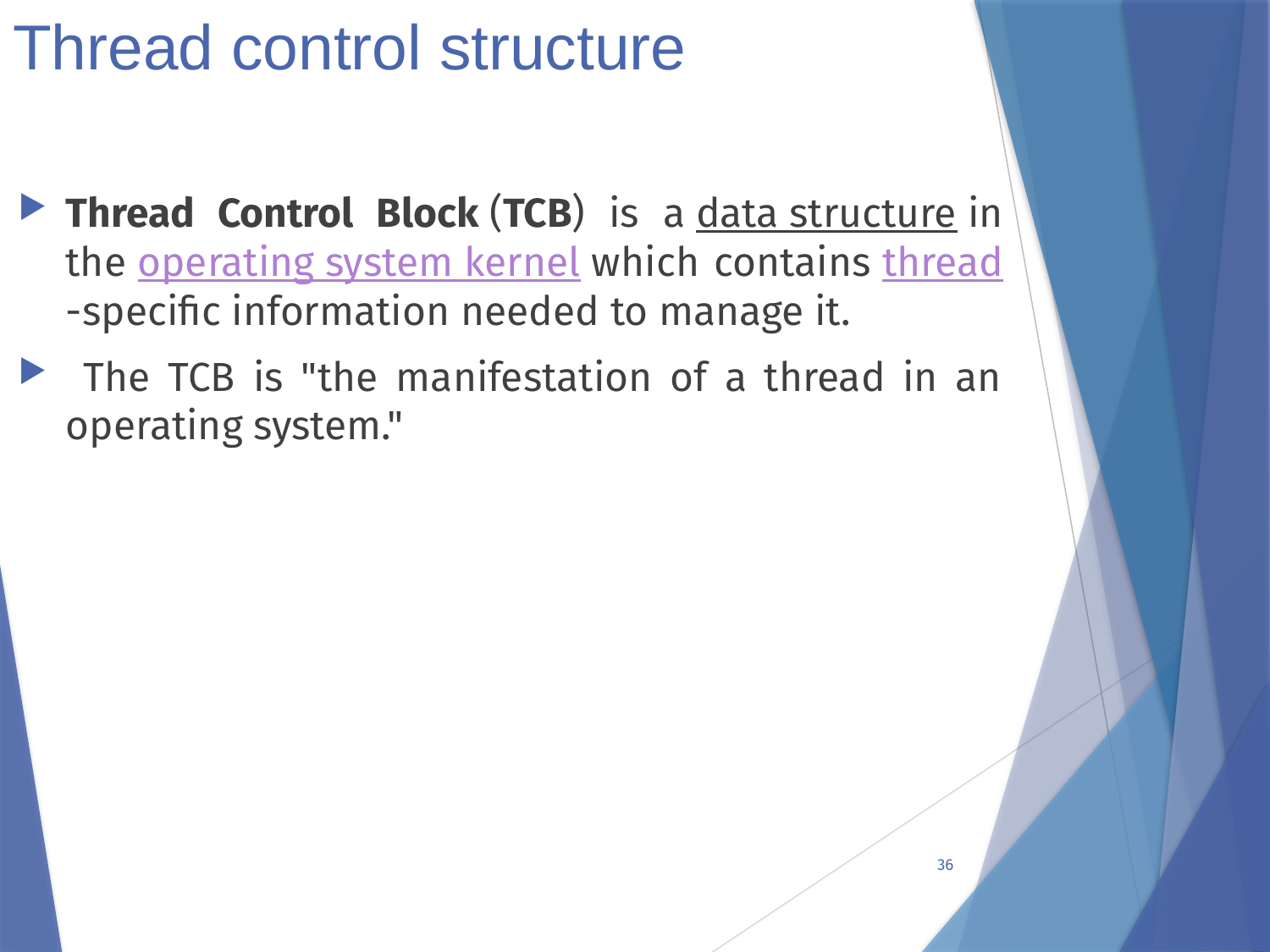

# Thread control structure
Thread Control Block (TCB) is a data structure in the operating system kernel which contains thread-specific information needed to manage it.
 The TCB is "the manifestation of a thread in an operating system."
36